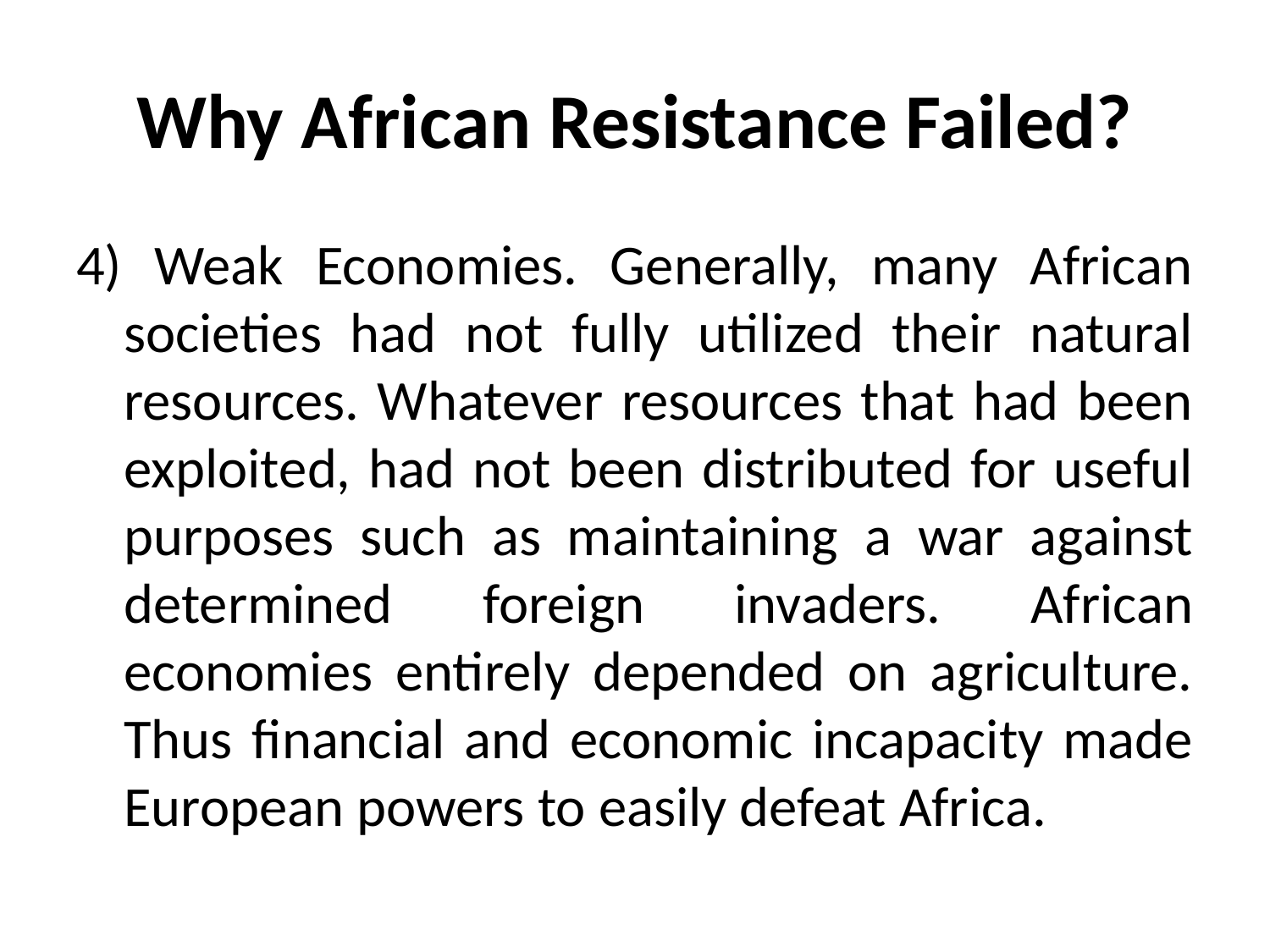

# Why African Resistance Failed?
4) Weak Economies. Generally, many African societies had not fully utilized their natural resources. Whatever resources that had been exploited, had not been distributed for useful purposes such as maintaining a war against determined foreign invaders. African economies entirely depended on agriculture. Thus financial and economic incapacity made European powers to easily defeat Africa.